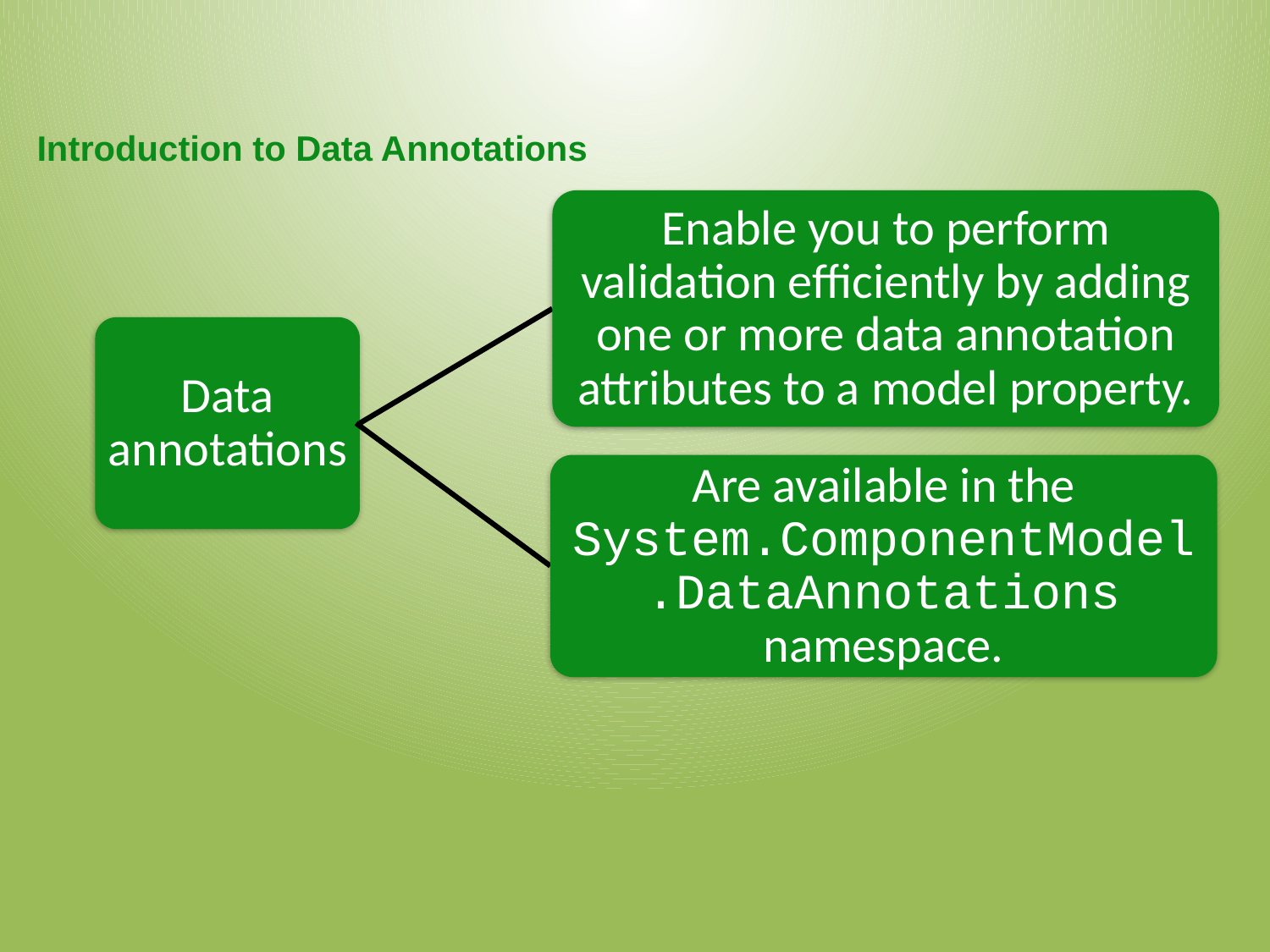

Introduction to Data Annotations

Enable you to perform validation efficiently by adding one or more data annotation attributes to a model property.

Data annotations

Are available in the System.ComponentModel.DataAnnotations namespace.